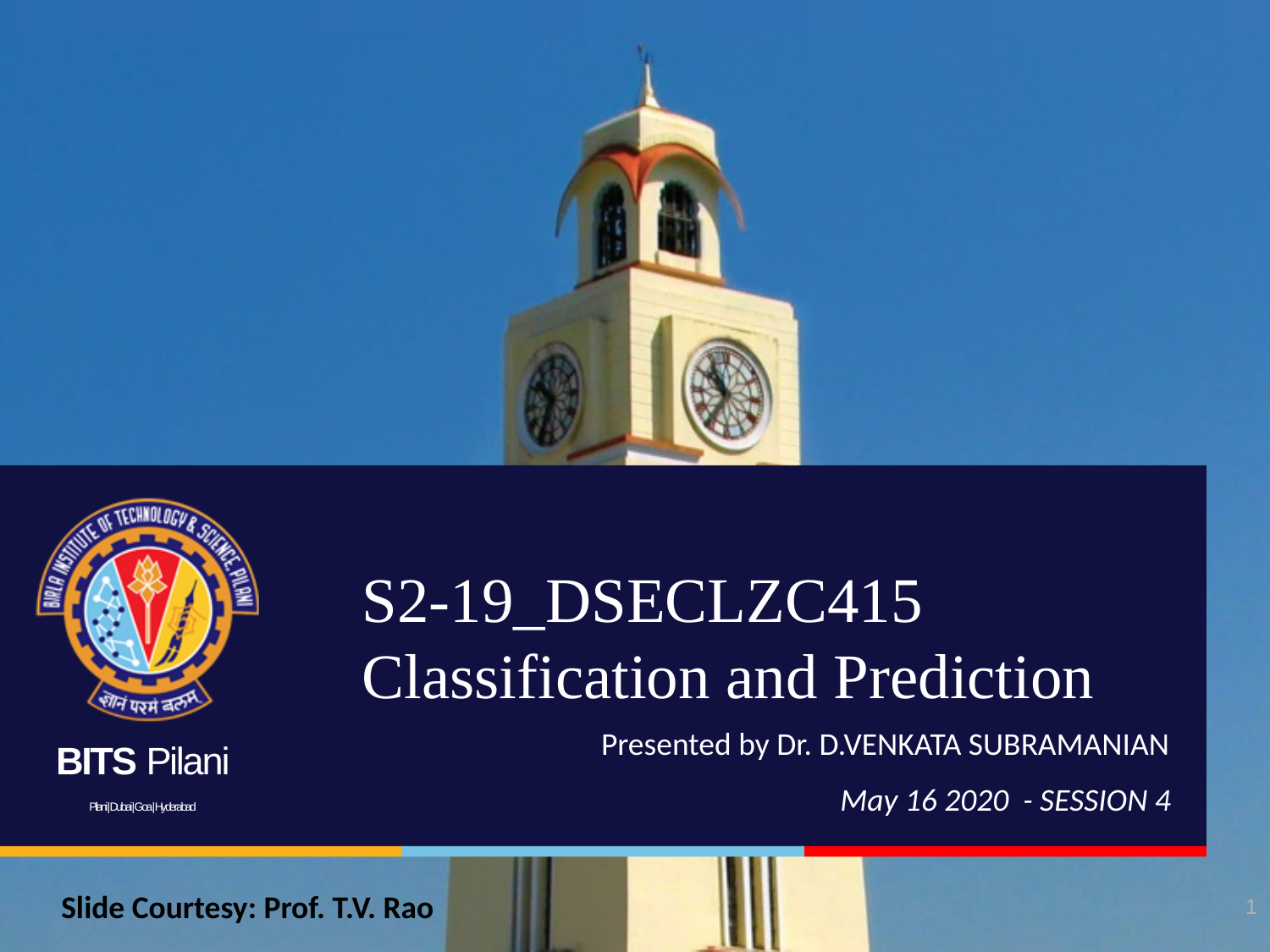

# S2-19_DSECLZC415 Classification and Prediction
Presented by Dr. D.VENKATA SUBRAMANIAN
May 16 2020  - SESSION 4
Slide Courtesy: Prof. T.V. Rao
1